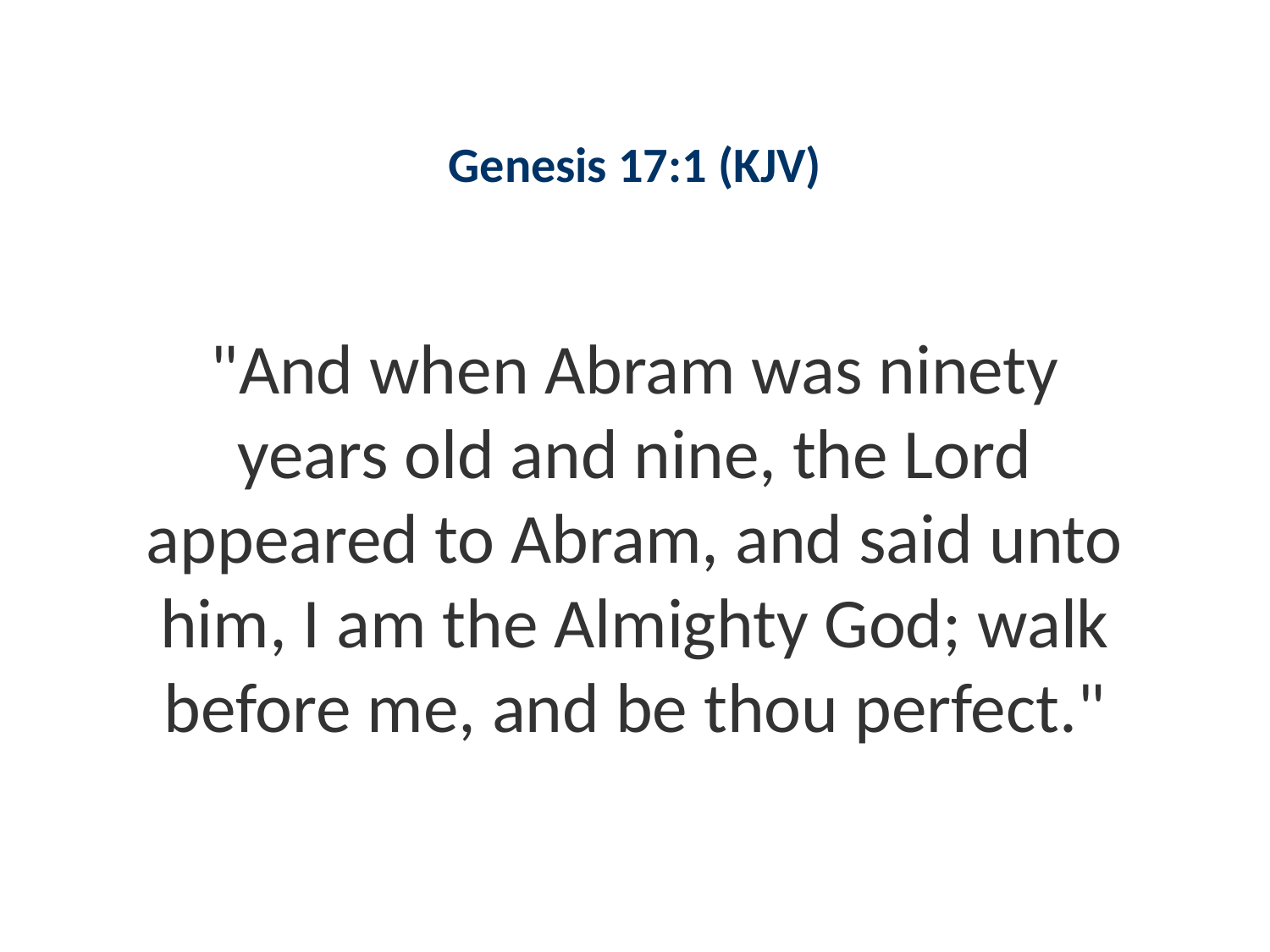

#
Genesis 17:1 (KJV)
"And when Abram was ninety years old and nine, the Lord appeared to Abram, and said unto him, I am the Almighty God; walk before me, and be thou perfect."